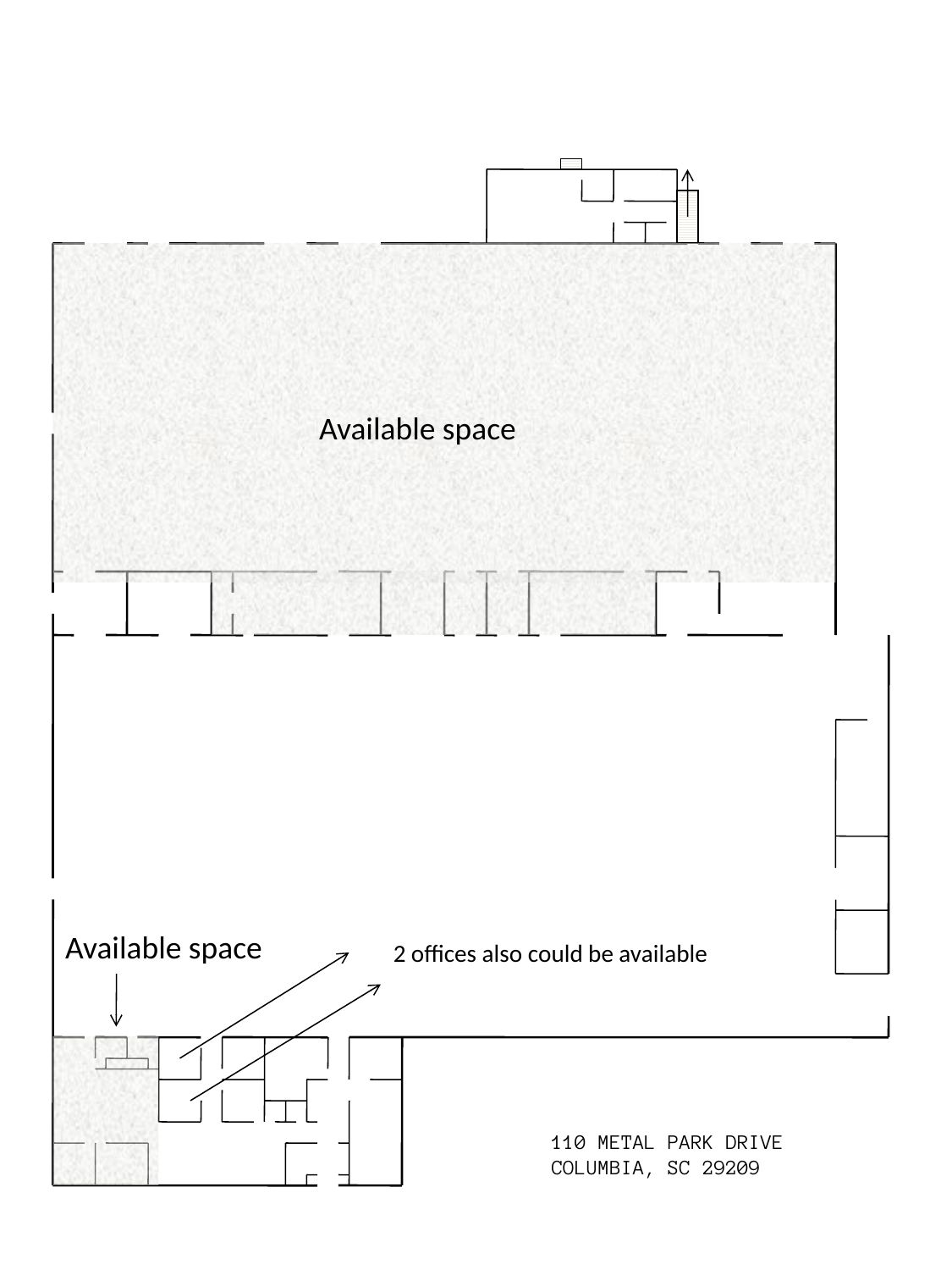

Available space

Available space
2 offices also could be available

110 METAL PARK DRIVE
COLUMBIA, SC 29209